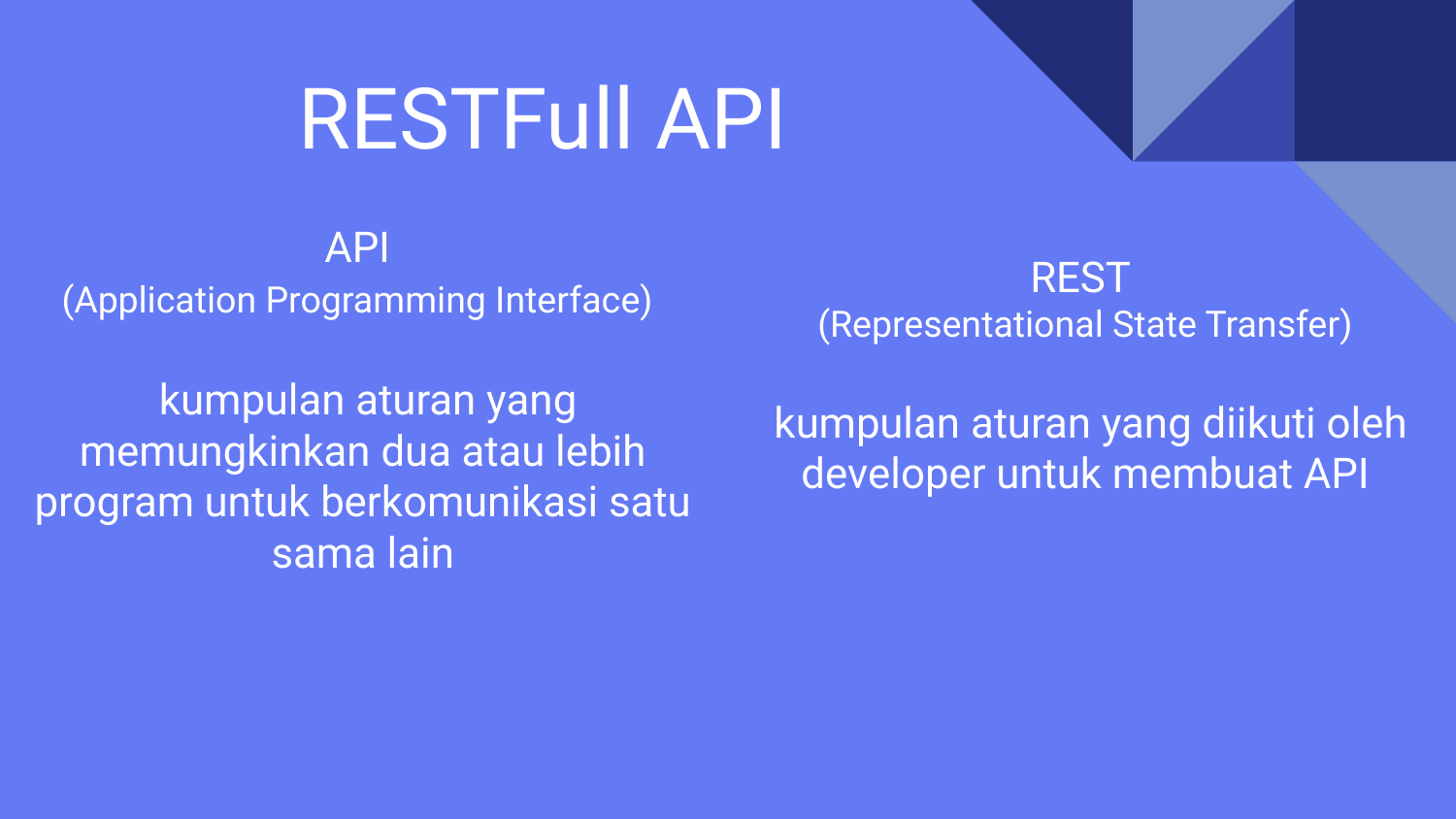

# RESTFull API
API
(Application Programming Interface)

 kumpulan aturan yang memungkinkan dua atau lebih program untuk berkomunikasi satu sama lain

REST
(Representational State Transfer)

 kumpulan aturan yang diikuti oleh developer untuk membuat API